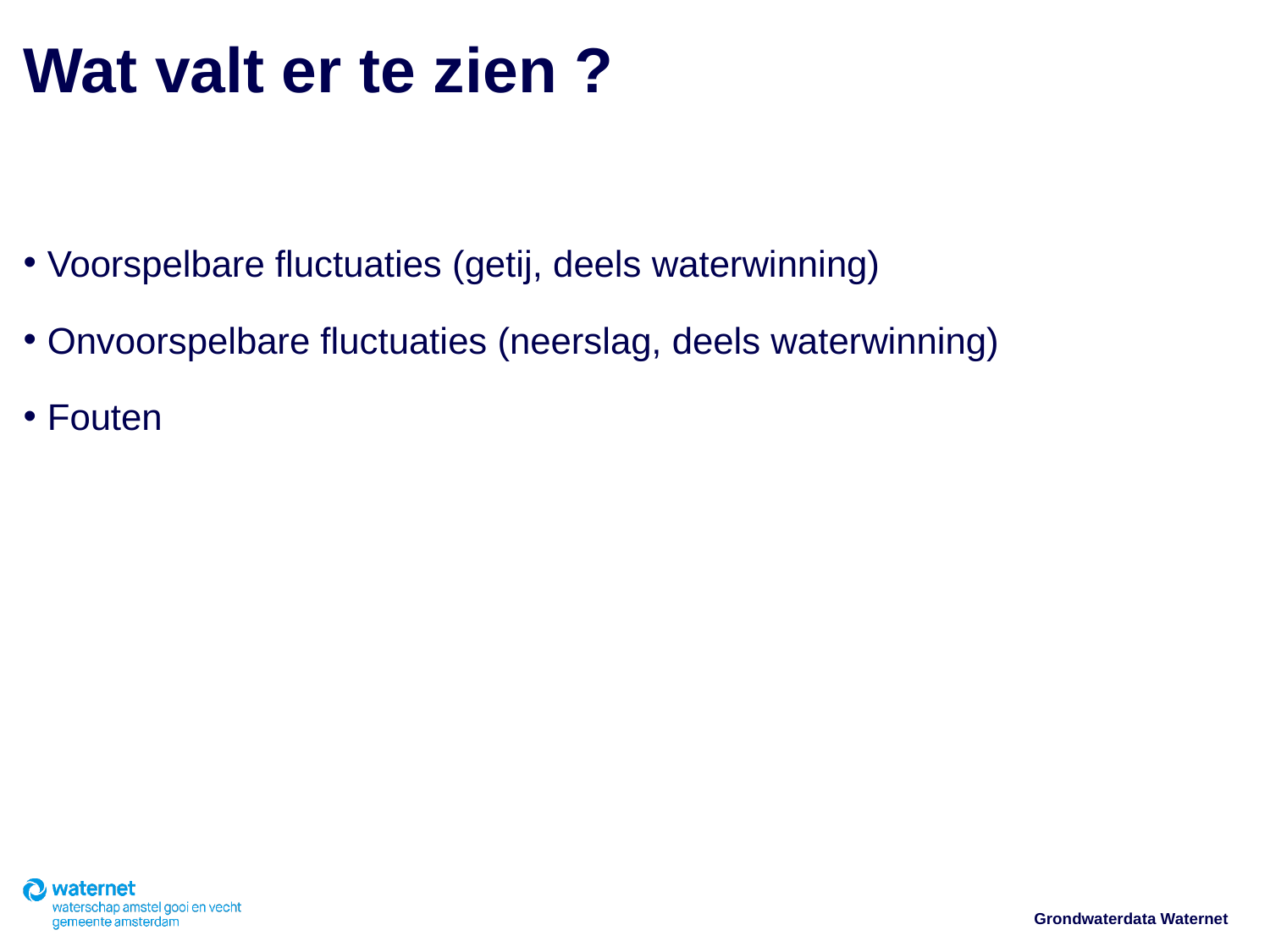

# Wat valt er te zien ?
Voorspelbare fluctuaties (getij, deels waterwinning)
Onvoorspelbare fluctuaties (neerslag, deels waterwinning)
Fouten